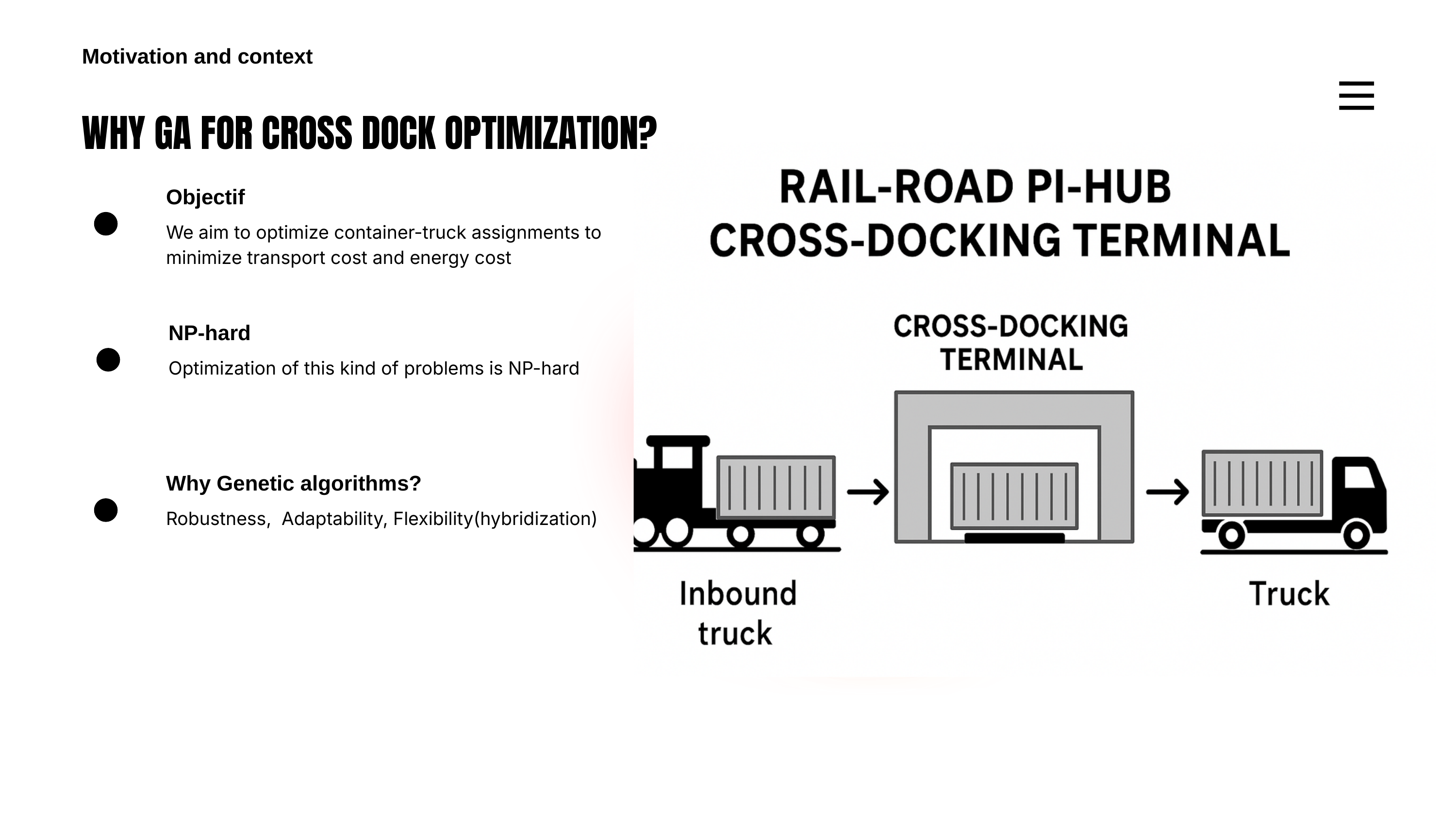

Motivation and context

WHY GA FOR CROSS DOCK OPTIMIZATION?

Objectif

We aim to optimize container-truck assignments to minimize transport cost and energy cost

NP-hard

Optimization of this kind of problems is NP-hard
Why Genetic algorithms?

Robustness,  Adaptability, Flexibility(hybridization)